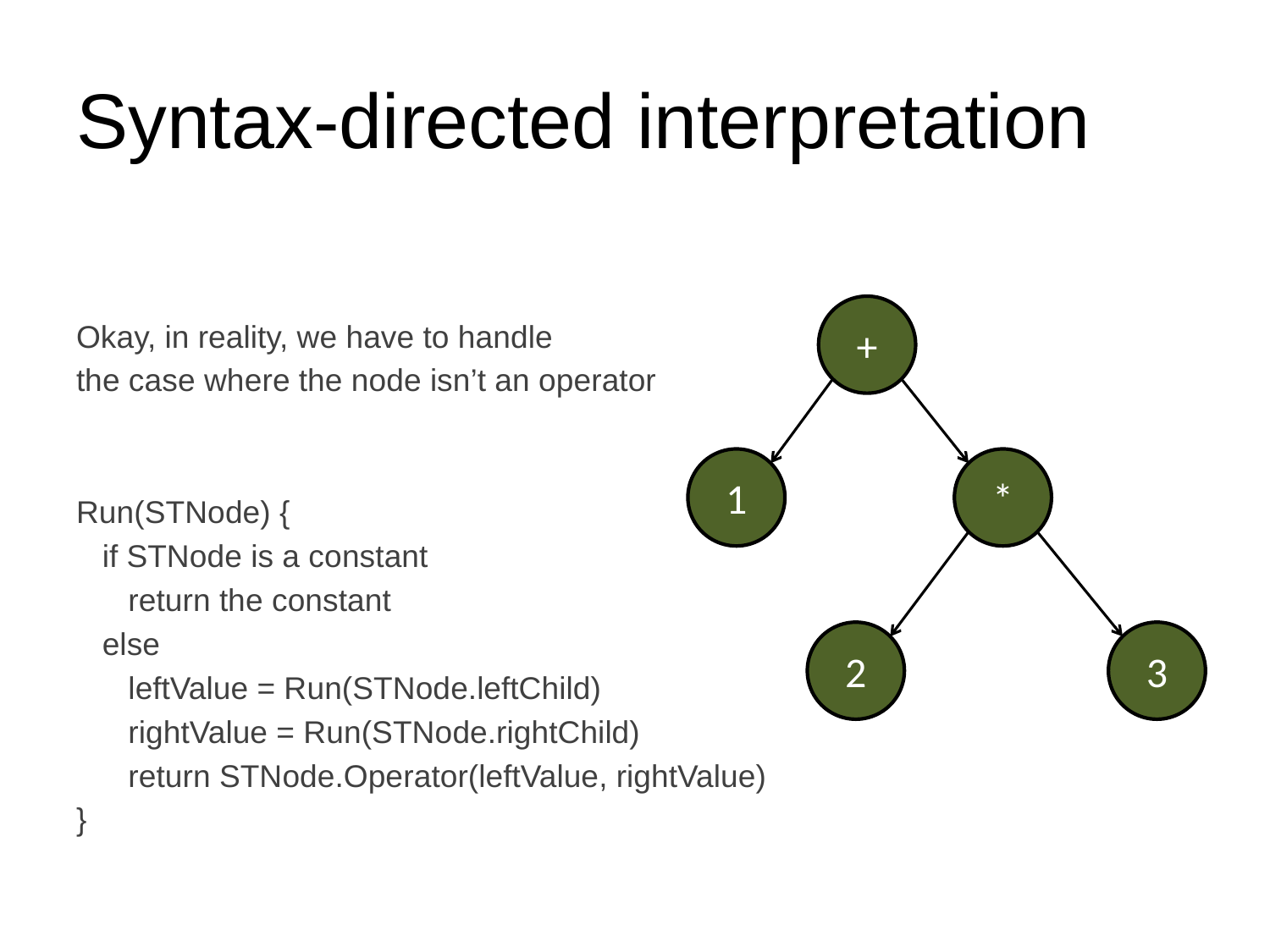

# Syntax-directed interpretation

Okay, in reality, we have to handle
the case where the node isn’t an operator

Run(STNode) {
   if STNode is a constant
      return the constant
   else
      leftValue = Run(STNode.leftChild)
      rightValue = Run(STNode.rightChild)
      return STNode.Operator(leftValue, rightValue)
}
+
1
*
2
3